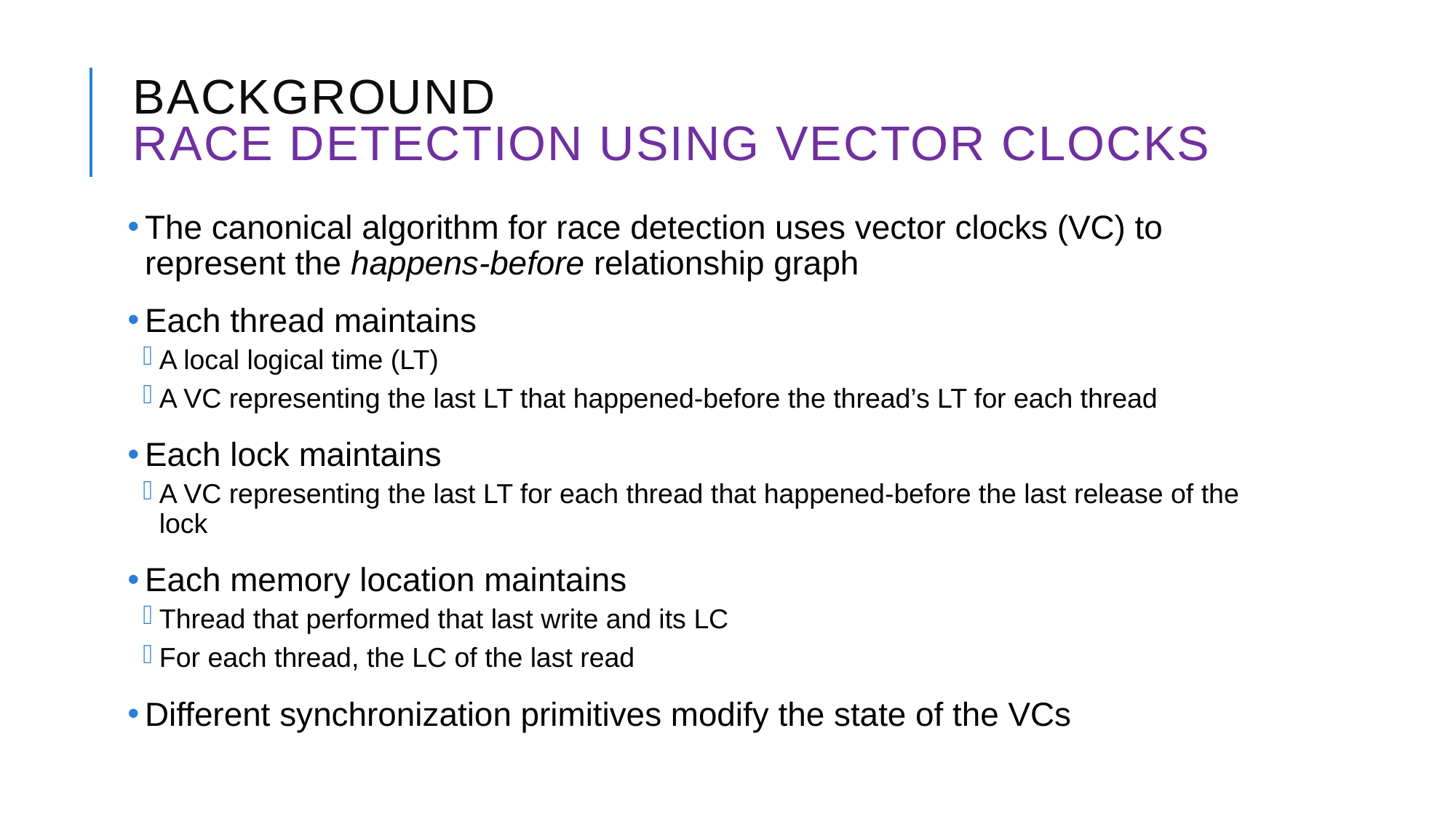

# BACKGROUND Race detection using vector clocks
The canonical algorithm for race detection uses vector clocks (VC) to represent the happens-before relationship graph
Each thread maintains
A local logical time (LT)
A VC representing the last LT that happened-before the thread’s LT for each thread
Each lock maintains
A VC representing the last LT for each thread that happened-before the last release of the lock
Each memory location maintains
Thread that performed that last write and its LC
For each thread, the LC of the last read
Different synchronization primitives modify the state of the VCs